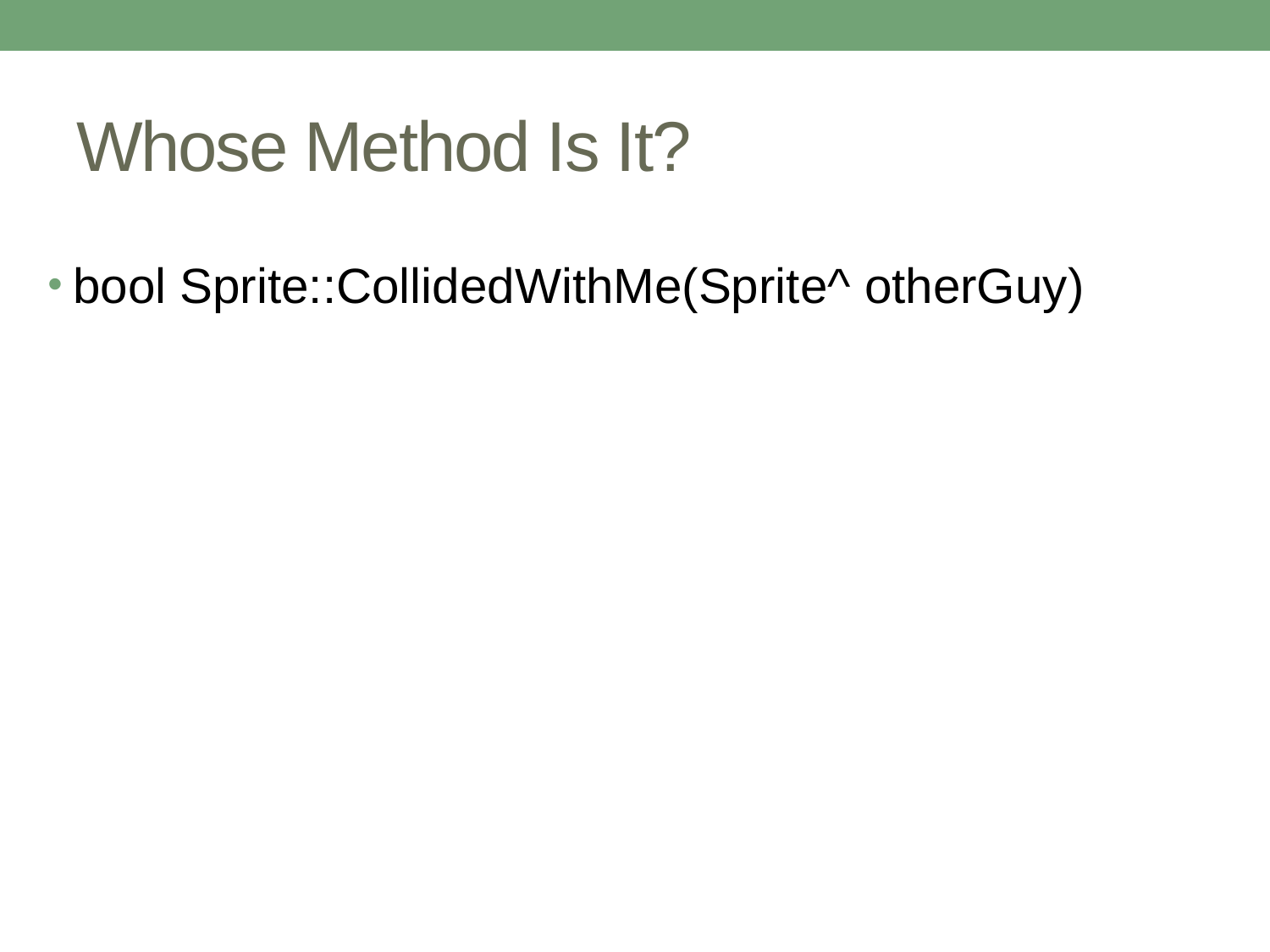

# Whose Method Is It?
bool Sprite::CollidedWithMe(Sprite^ otherGuy)